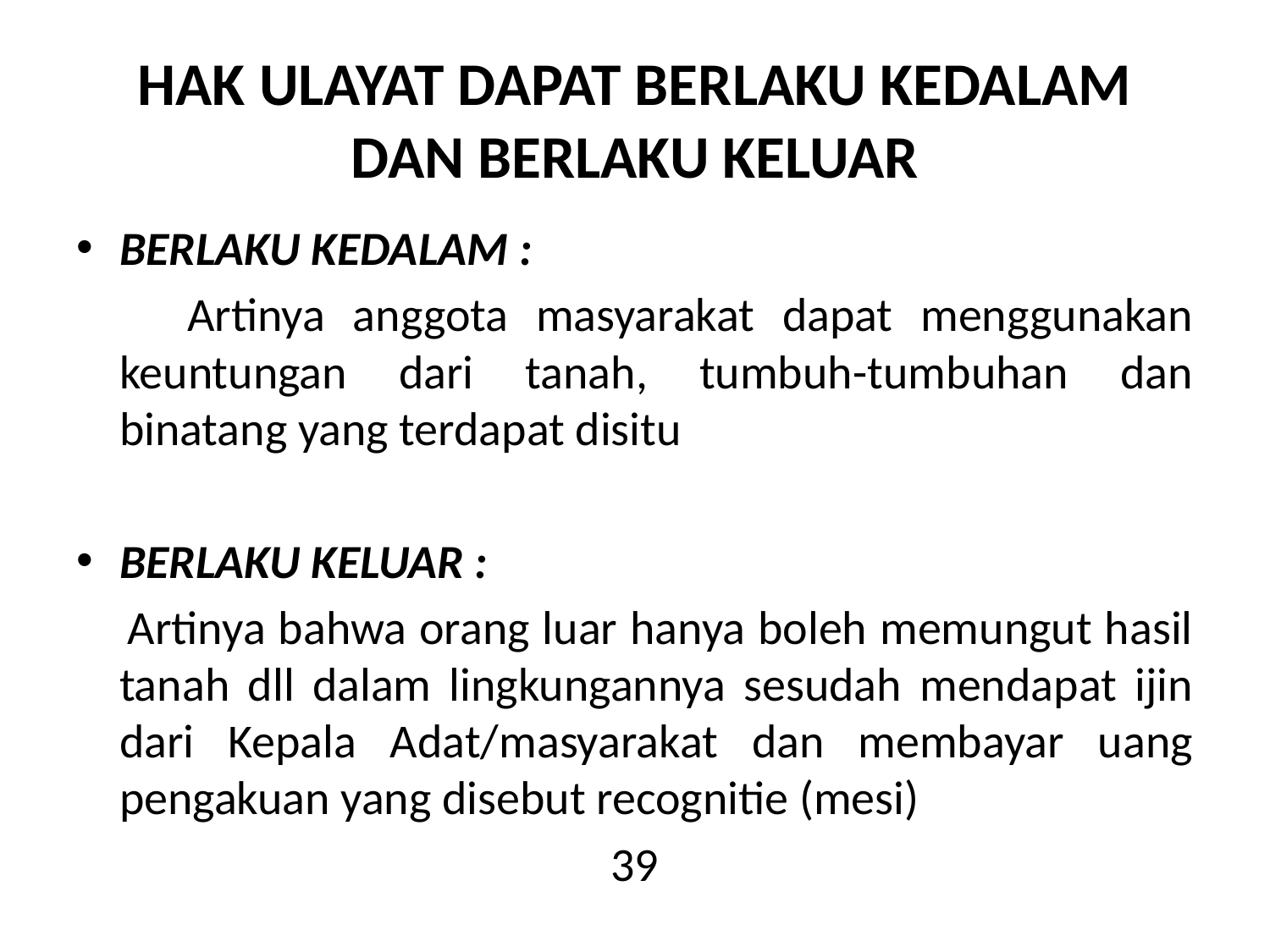

# HAK ULAYAT DAPAT BERLAKU KEDALAM DAN BERLAKU KELUAR
BERLAKU KEDALAM :
    Artinya anggota masyarakat dapat menggunakan keuntungan dari tanah, tumbuh-tumbuhan dan binatang yang terdapat disitu

BERLAKU KELUAR :
    Artinya bahwa orang luar hanya boleh memungut hasil tanah dll dalam lingkungannya sesudah mendapat ijin dari Kepala Adat/masyarakat dan membayar uang pengakuan yang disebut recognitie (mesi)
39